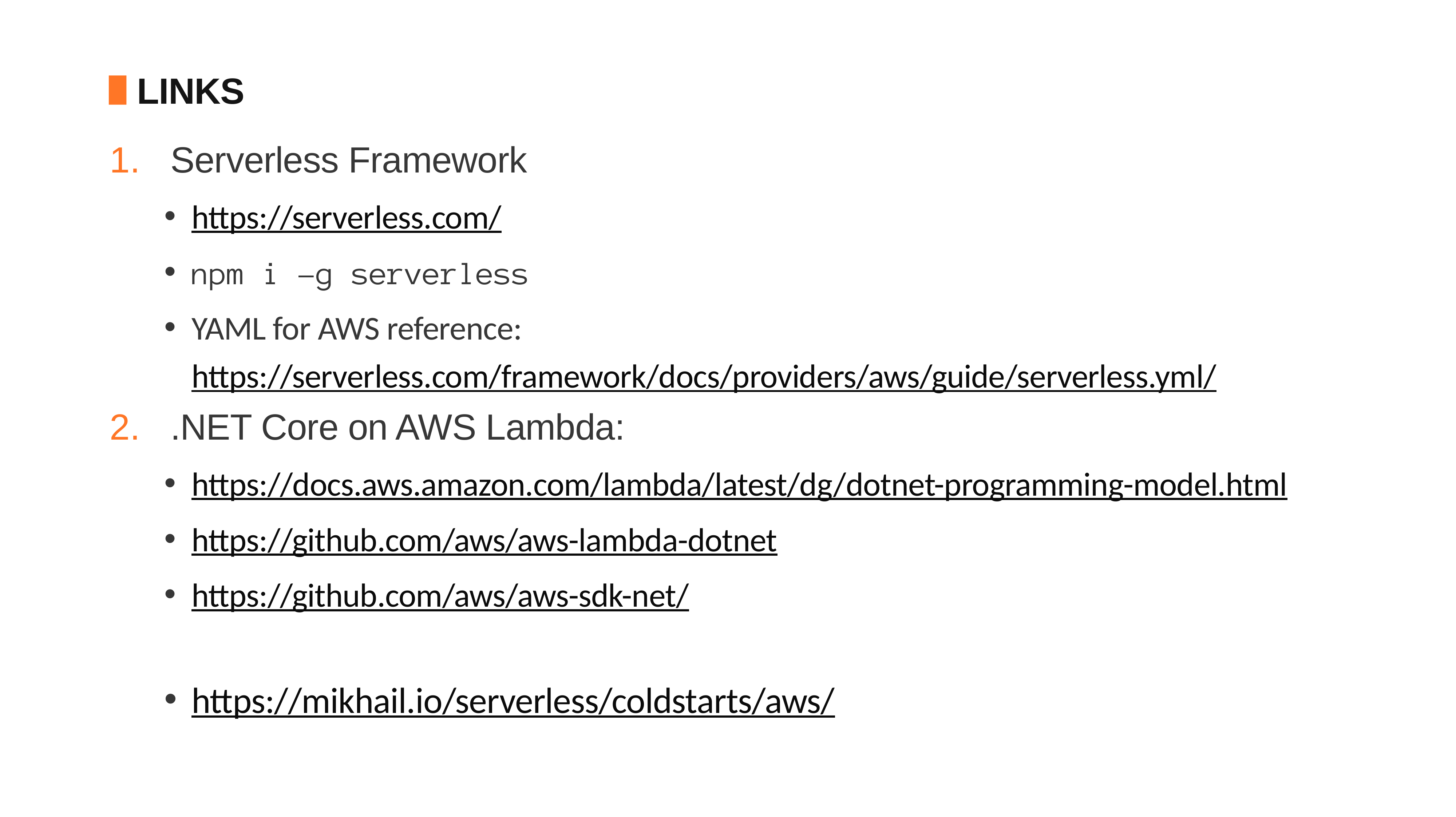

LINKS
Serverless Framework
https://serverless.com/
npm i –g serverless
YAML for AWS reference: https://serverless.com/framework/docs/providers/aws/guide/serverless.yml/
.NET Core on AWS Lambda:
https://docs.aws.amazon.com/lambda/latest/dg/dotnet-programming-model.html
https://github.com/aws/aws-lambda-dotnet
https://github.com/aws/aws-sdk-net/

https://mikhail.io/serverless/coldstarts/aws/